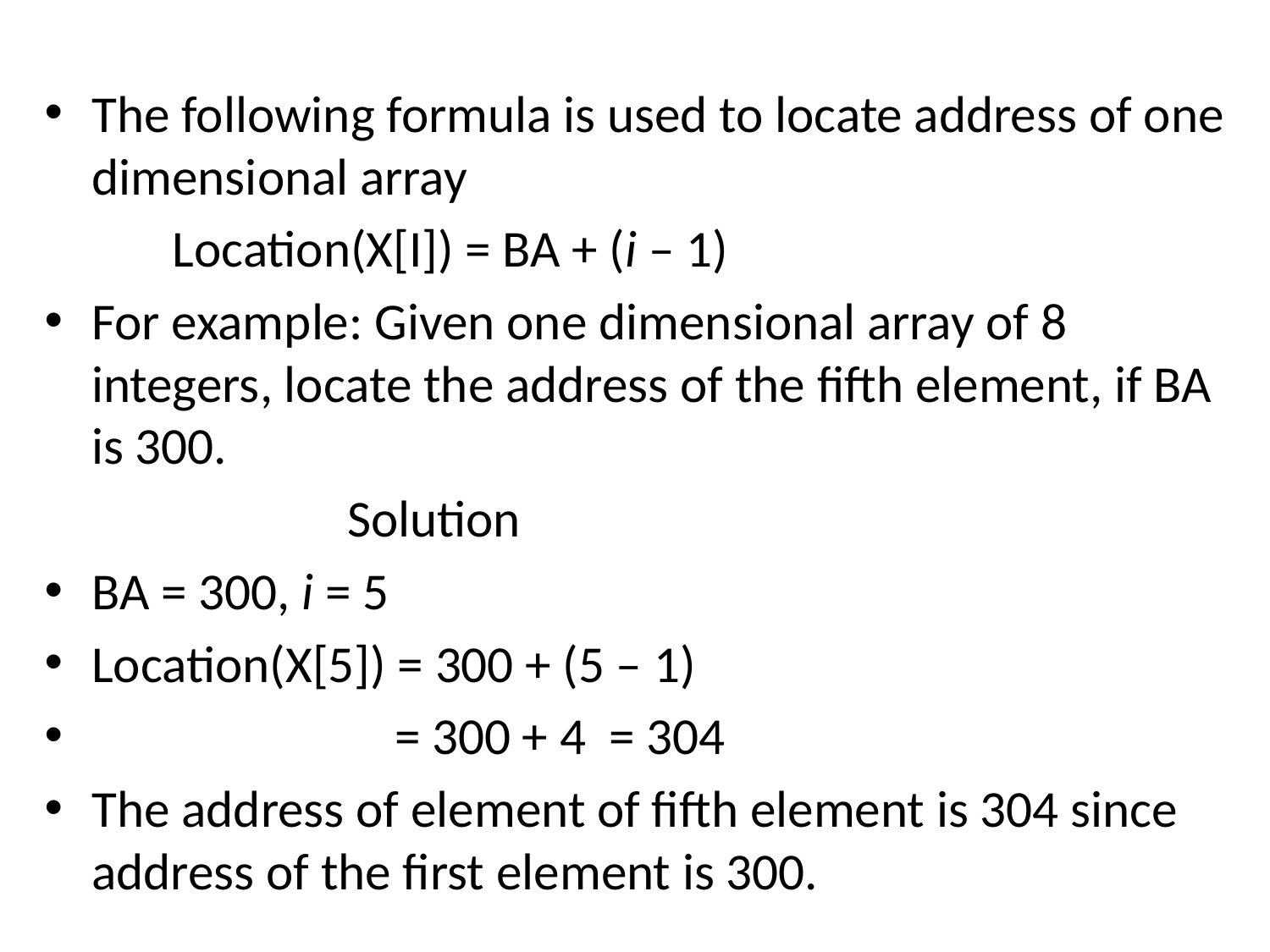

The following formula is used to locate address of one dimensional array
           Location(X[I]) = BA + (i – 1)
For example: Given one dimensional array of 8 integers, locate the address of the fifth element, if BA is 300.
                          Solution
BA = 300, i = 5
Location(X[5]) = 300 + (5 – 1)
                          = 300 + 4  = 304
The address of element of fifth element is 304 since address of the first element is 300.